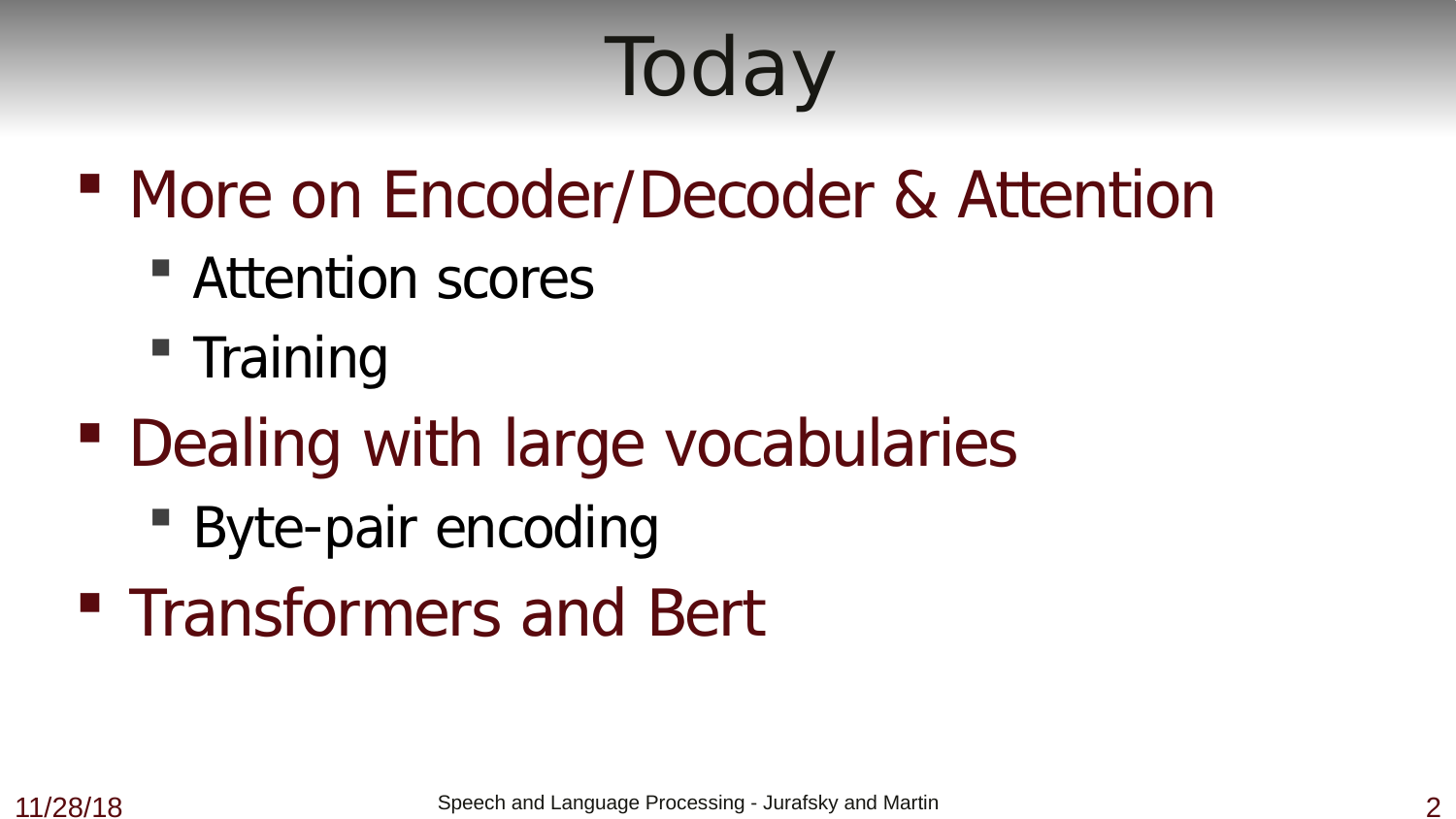

# Today
More on Encoder/Decoder & Attention
Attention scores
Training
Dealing with large vocabularies
Byte-pair encoding
Transformers and Bert
11/28/18
                                         Speech and Language Processing - Jurafsky and Martin
2